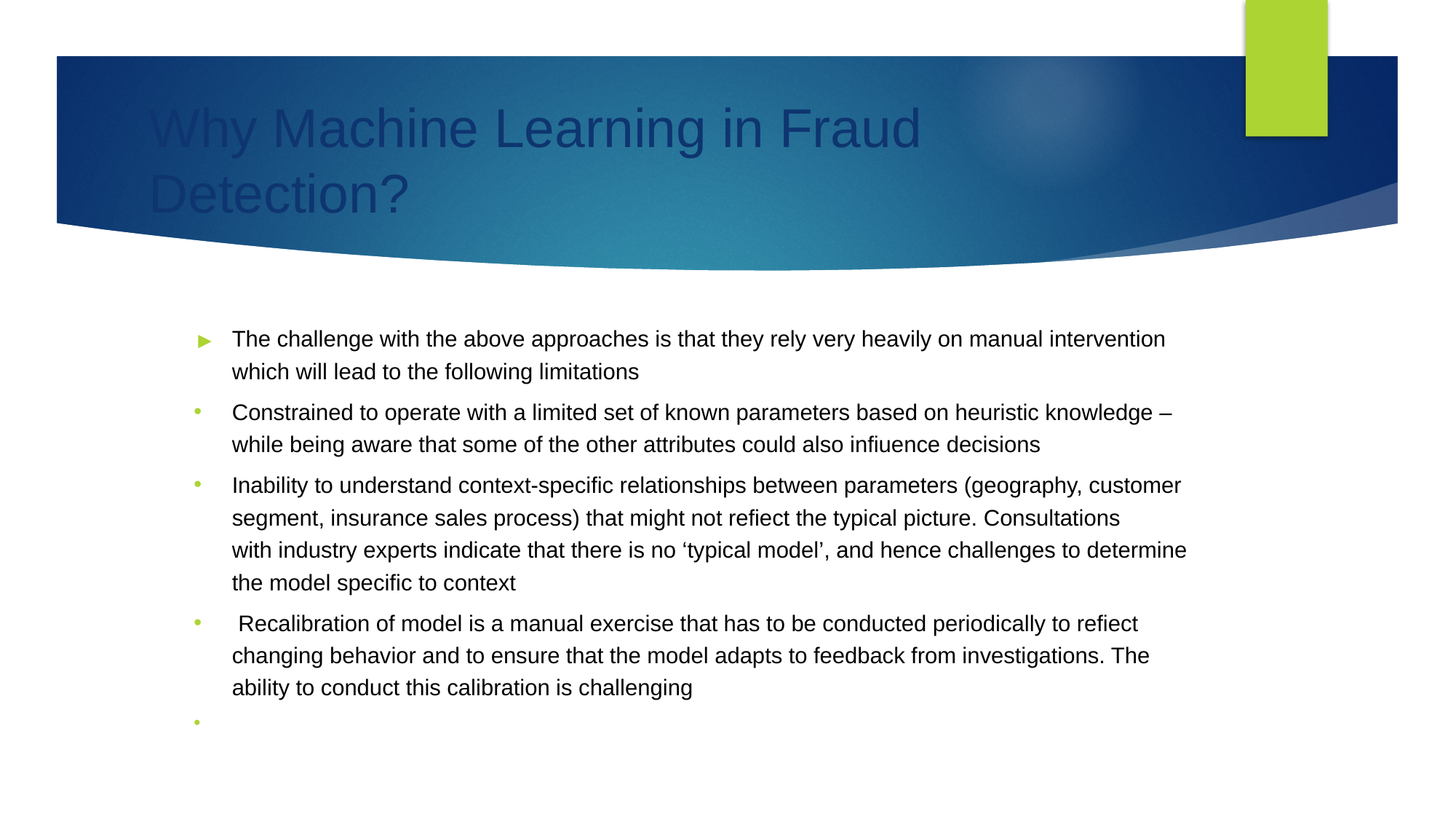

# Why Machine Learning in Fraud Detection?
The challenge with the above approaches is that they rely very heavily on manual intervention which will lead to the following limitations
Constrained to operate with a limited set of known parameters based on heuristic knowledge – while being aware that some of the other attributes could also infiuence decisions
Inability to understand context-specific relationships between parameters (geography, customer segment, insurance sales process) that might not refiect the typical picture. Consultations with industry experts indicate that there is no ‘typical model’, and hence challenges to determine the model specific to context
 Recalibration of model is a manual exercise that has to be conducted periodically to refiect changing behavior and to ensure that the model adapts to feedback from investigations. The ability to conduct this calibration is challenging